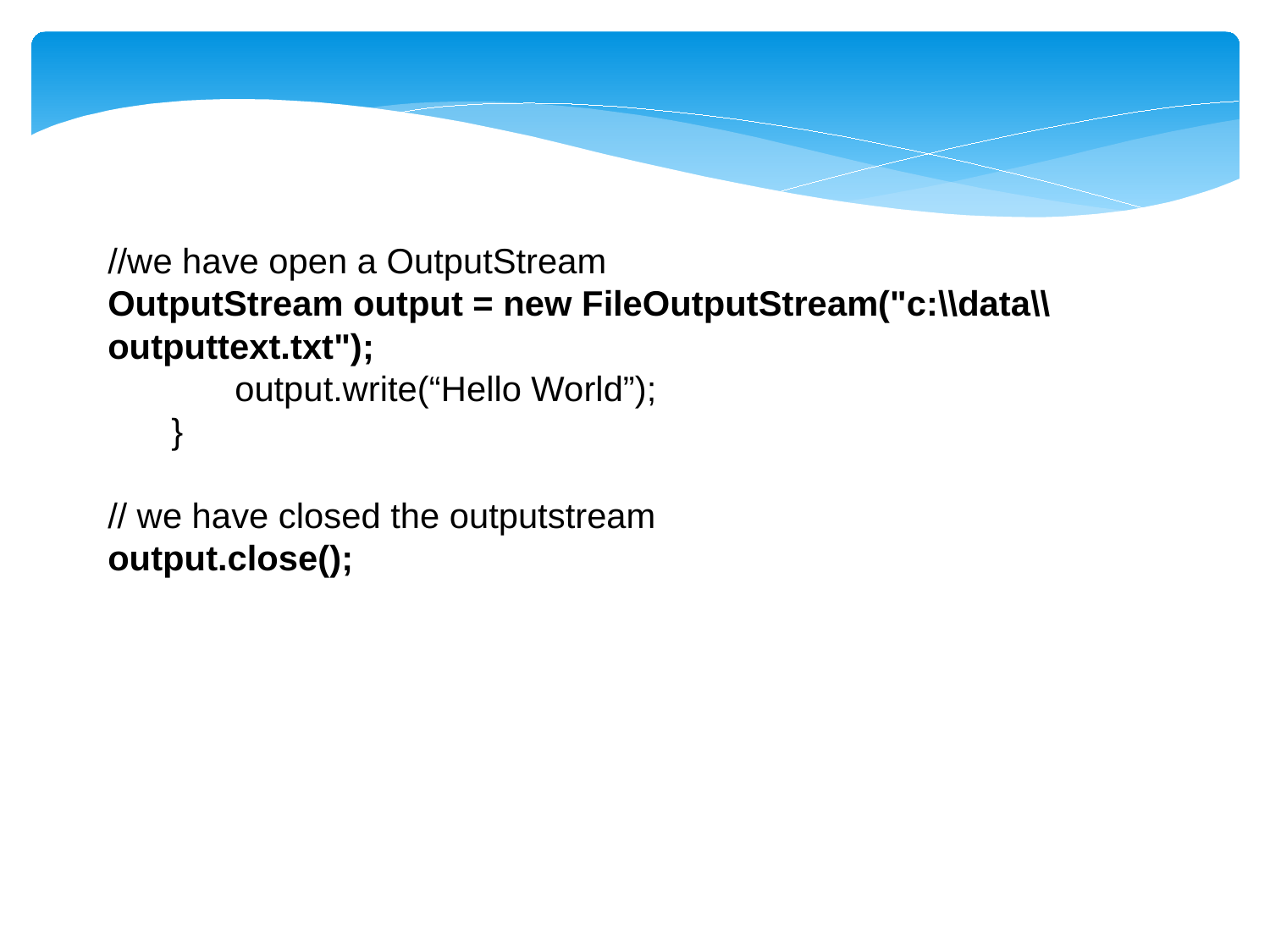

//we have open a OutputStream
OutputStream output = new FileOutputStream("c:\\data\\outputtext.txt");
	output.write(“Hello World”);
}

// we have closed the outputstream
output.close();